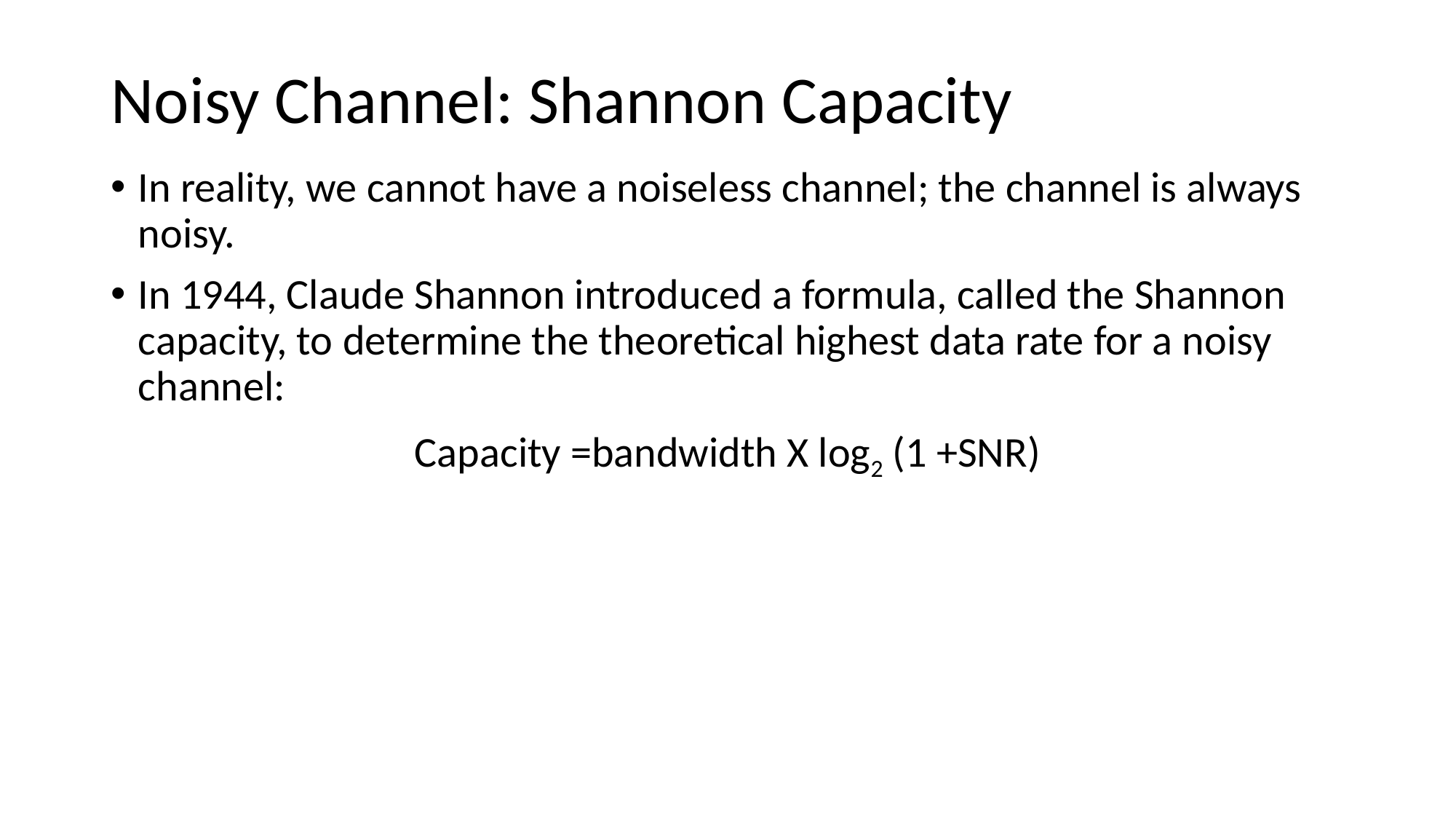

# Noisy Channel: Shannon Capacity
In reality, we cannot have a noiseless channel; the channel is always noisy.
In 1944, Claude Shannon introduced a formula, called the Shannon capacity, to determine the theoretical highest data rate for a noisy channel:
Capacity =bandwidth X log2 (1 +SNR)